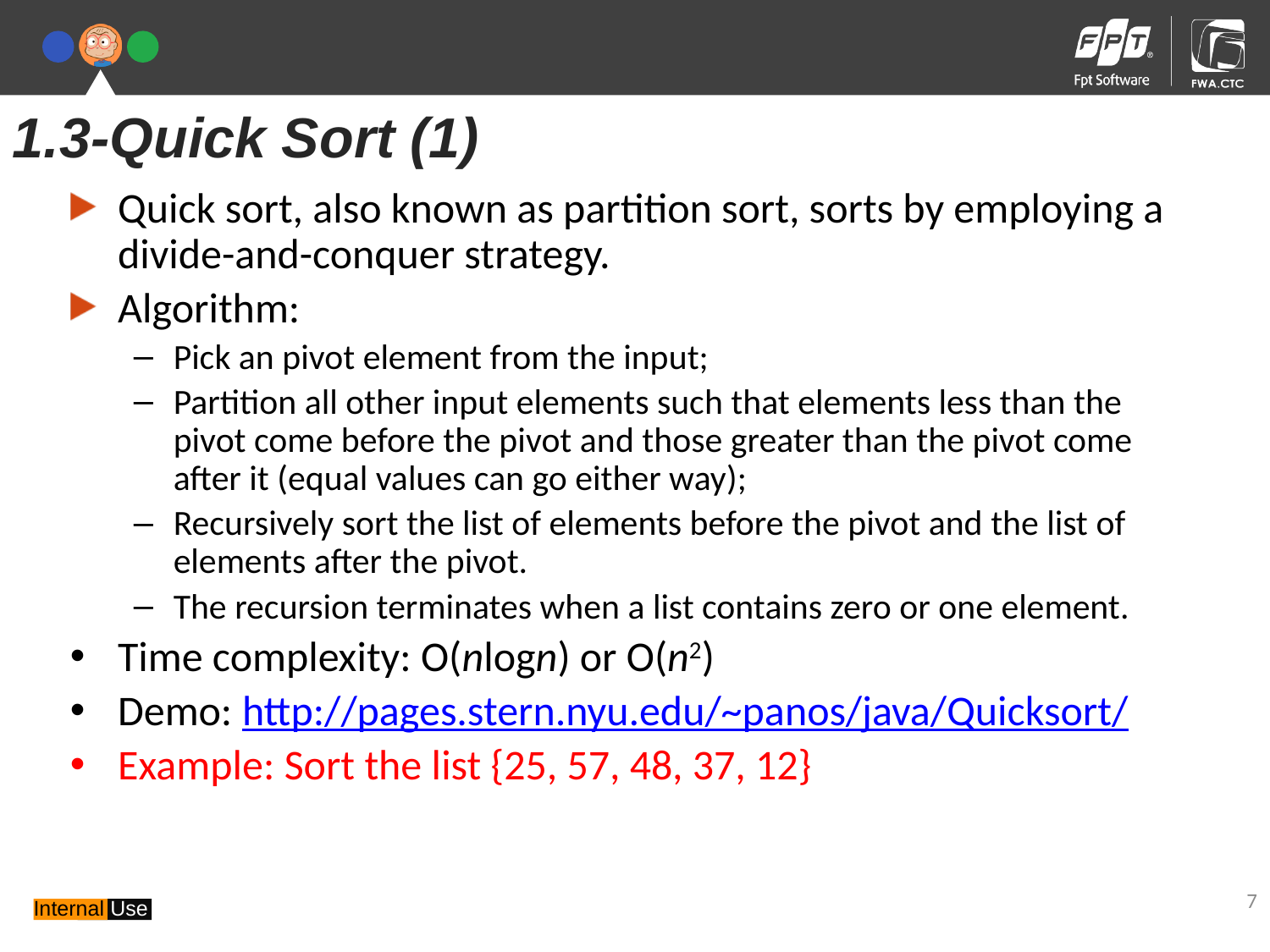

1.3-Quick Sort (1)
Quick sort, also known as partition sort, sorts by employing a divide-and-conquer strategy.
Algorithm:
Pick an pivot element from the input;
Partition all other input elements such that elements less than the pivot come before the pivot and those greater than the pivot come after it (equal values can go either way);
Recursively sort the list of elements before the pivot and the list of elements after the pivot.
The recursion terminates when a list contains zero or one element.
Time complexity: O(nlogn) or O(n2)
Demo: http://pages.stern.nyu.edu/~panos/java/Quicksort/
Example: Sort the list {25, 57, 48, 37, 12}
7